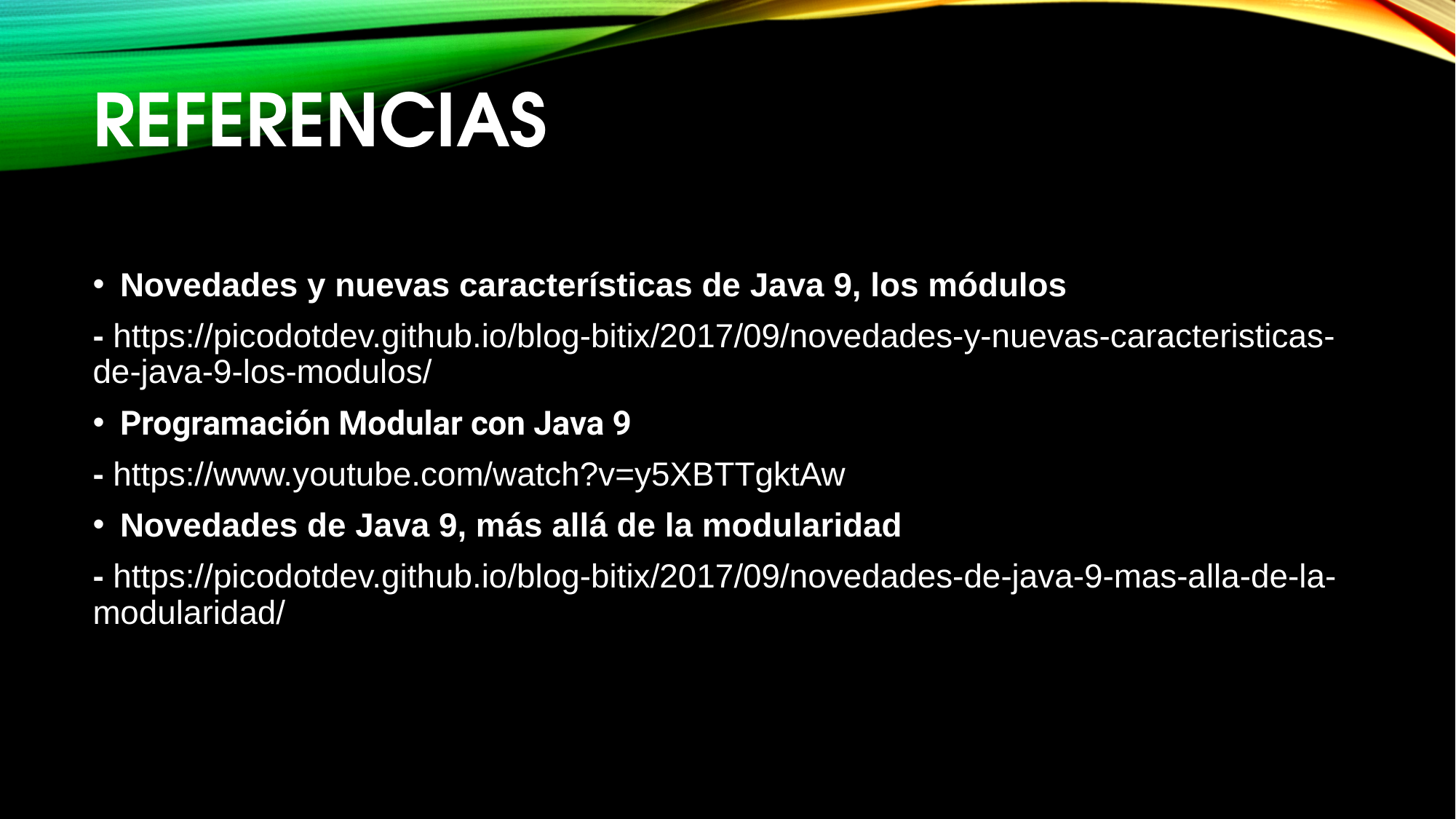

# referencias
Novedades y nuevas características de Java 9, los módulos
- https://picodotdev.github.io/blog-bitix/2017/09/novedades-y-nuevas-caracteristicas-de-java-9-los-modulos/
Programación Modular con Java 9
- https://www.youtube.com/watch?v=y5XBTTgktAw
Novedades de Java 9, más allá de la modularidad
- https://picodotdev.github.io/blog-bitix/2017/09/novedades-de-java-9-mas-alla-de-la-modularidad/